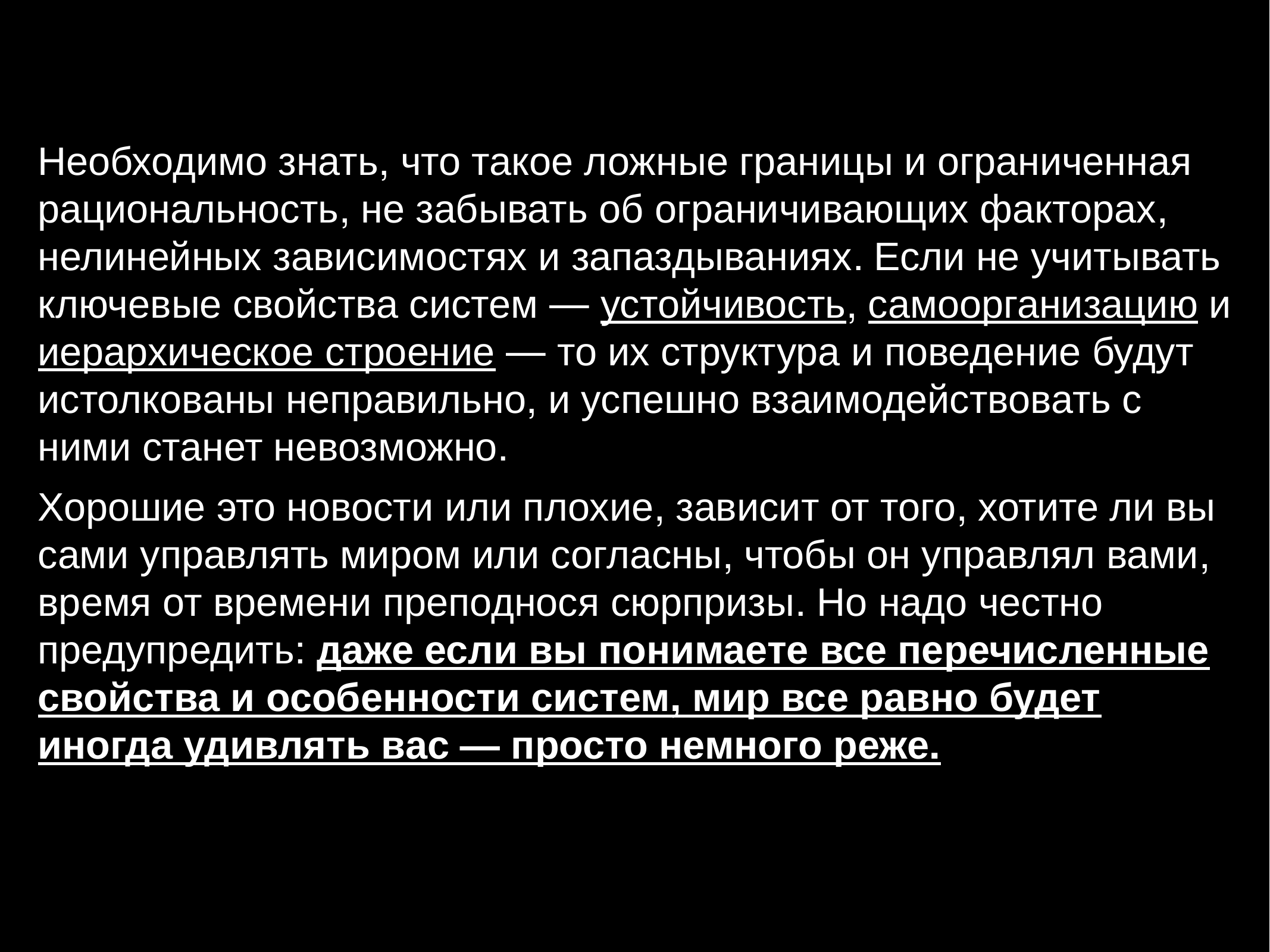

11
Необходимо знать, что такое ложные границы и ограниченная рациональность, не забывать об ограничивающих факторах, нелинейных зависимостях и запаздываниях. Если не учитывать ключевые свойства систем — устойчивость, самоорганизацию и иерархическое строение — то их структура и поведение будут истолкованы неправильно, и успешно взаимодействовать с ними станет невозможно.
Хорошие это новости или плохие, зависит от того, хотите ли вы сами управлять миром или согласны, чтобы он управлял вами, время от времени преподнося сюрпризы. Но надо честно предупредить: даже если вы понимаете все перечисленные свойства и особенности систем, мир все равно будет иногда удивлять вас — просто немного реже.